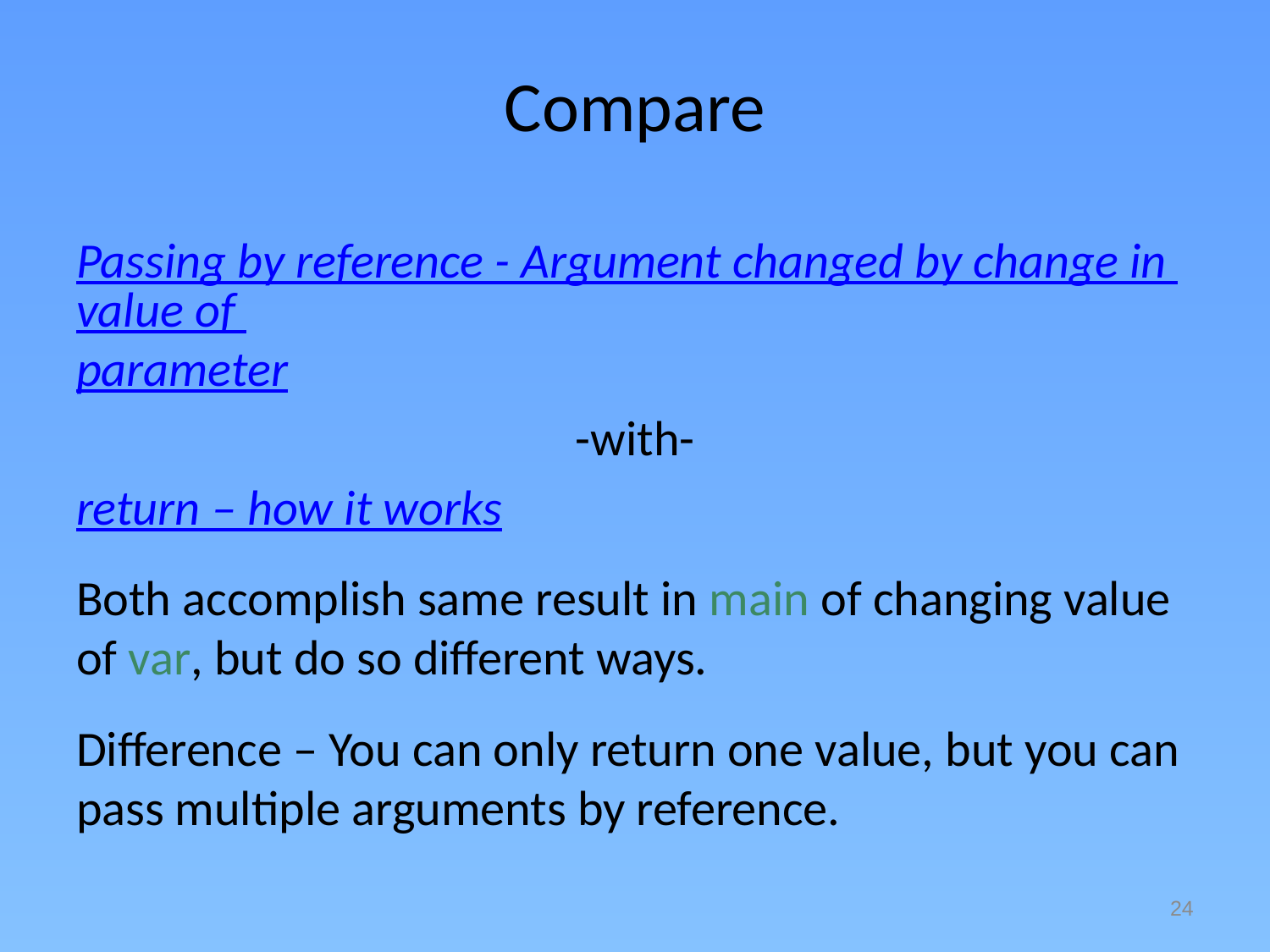

# Compare
Passing by reference - Argument changed by change in value of parameter
-with-
return – how it works
Both accomplish same result in main of changing value of var, but do so different ways.
Difference – You can only return one value, but you can pass multiple arguments by reference.

24